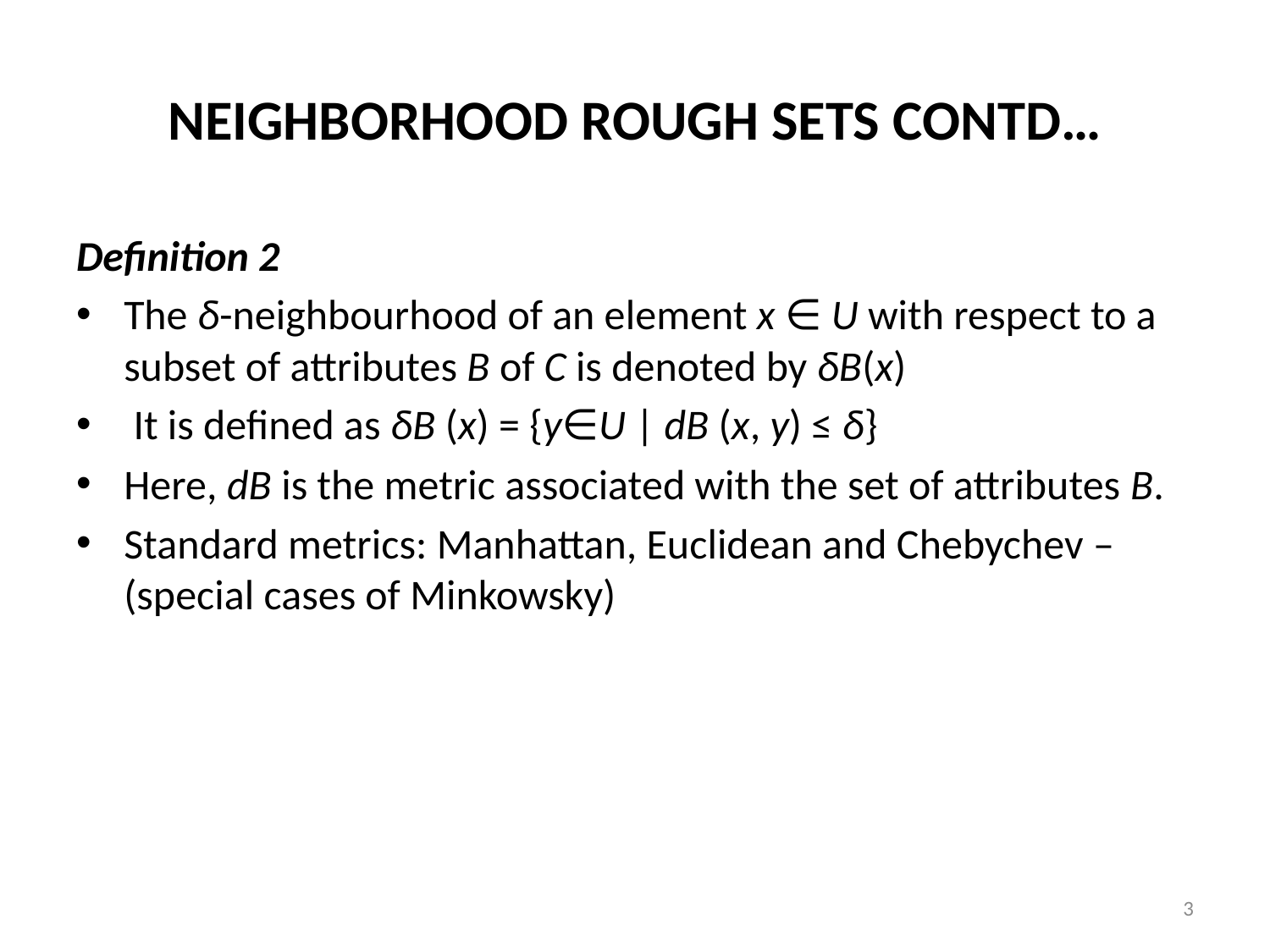

# NEIGHBORHOOD ROUGH SETS CONTD…
Definition 2
The δ-neighbourhood of an element x ∈ U with respect to a subset of attributes B of C is denoted by δB(x)
 It is defined as δB (x) = {y∈U | dB (x, y) ≤ δ}
Here, dB is the metric associated with the set of attributes B.
Standard metrics: Manhattan, Euclidean and Chebychev – (special cases of Minkowsky)
3